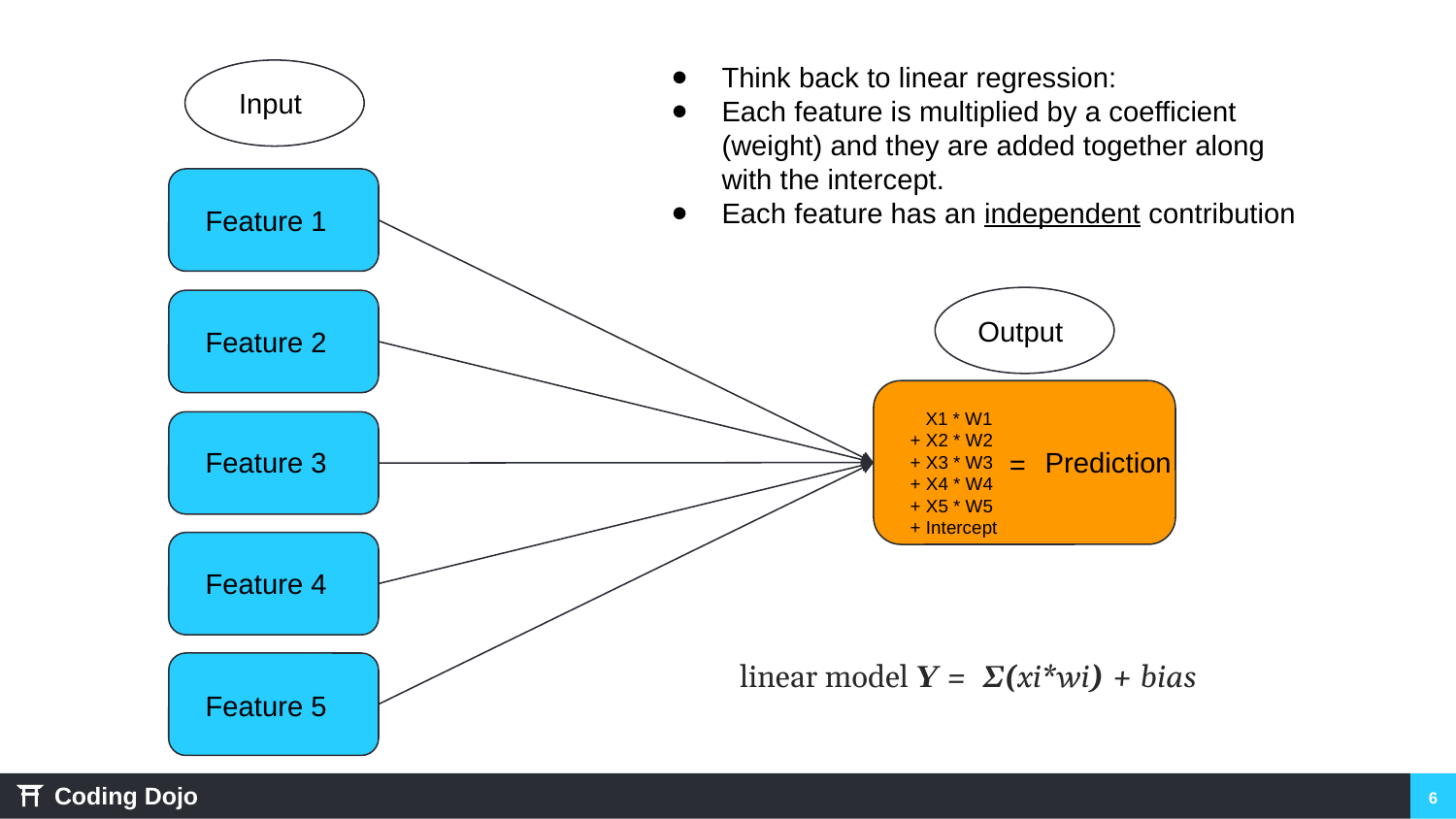

Think back to linear regression:
Each feature is multiplied by a coefficient (weight) and they are added together along with the intercept.
Each feature has an independent contribution

Input

Feature 1
Output

Feature 2

   X1 * W1
+ X2 * W2
+ X3 * W3
+ X4 * W4
+ X5 * W5
+ Intercept

Feature 3
Prediction
=

Feature 4

linear model Y =  Σ(xi*wi) + bias

Feature 5